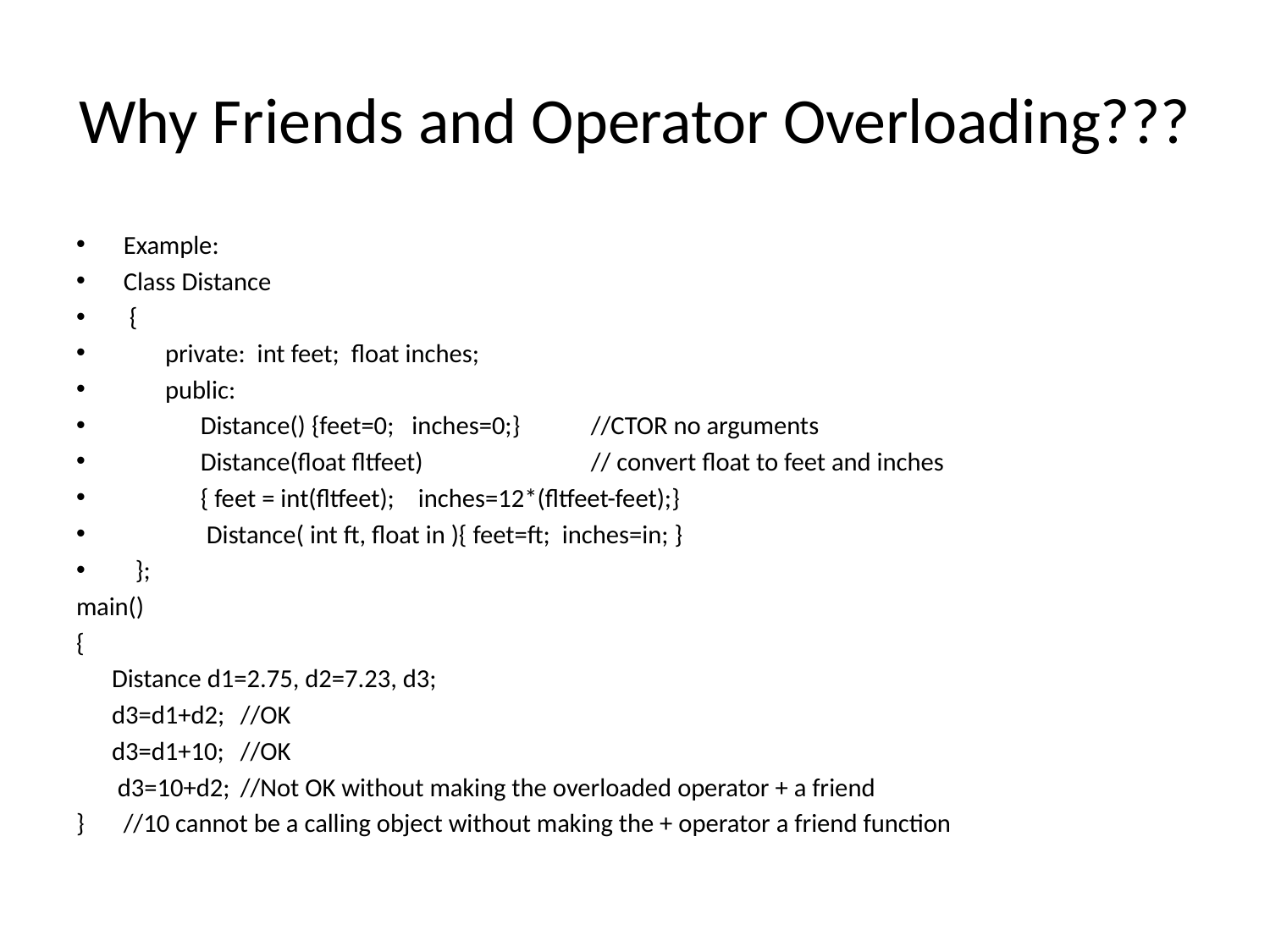

# Why Friends and Operator Overloading???
Example:
Class Distance
 {
       private:  int feet;  float inches;
       public:
             Distance() {feet=0;   inches=0;}	//CTOR no arguments
             Distance(float fltfeet)		// convert float to feet and inches
             { feet = int(fltfeet);    inches=12*(fltfeet-feet);}
              Distance( int ft, float in ){ feet=ft;  inches=in; }
  };
main()
{
      Distance d1=2.75, d2=7.23, d3;
      d3=d1+d2;	//OK
      d3=d1+10;	//OK
       d3=10+d2;	//Not OK without making the overloaded operator + a friend
}			//10 cannot be a calling object without making the + operator a friend function